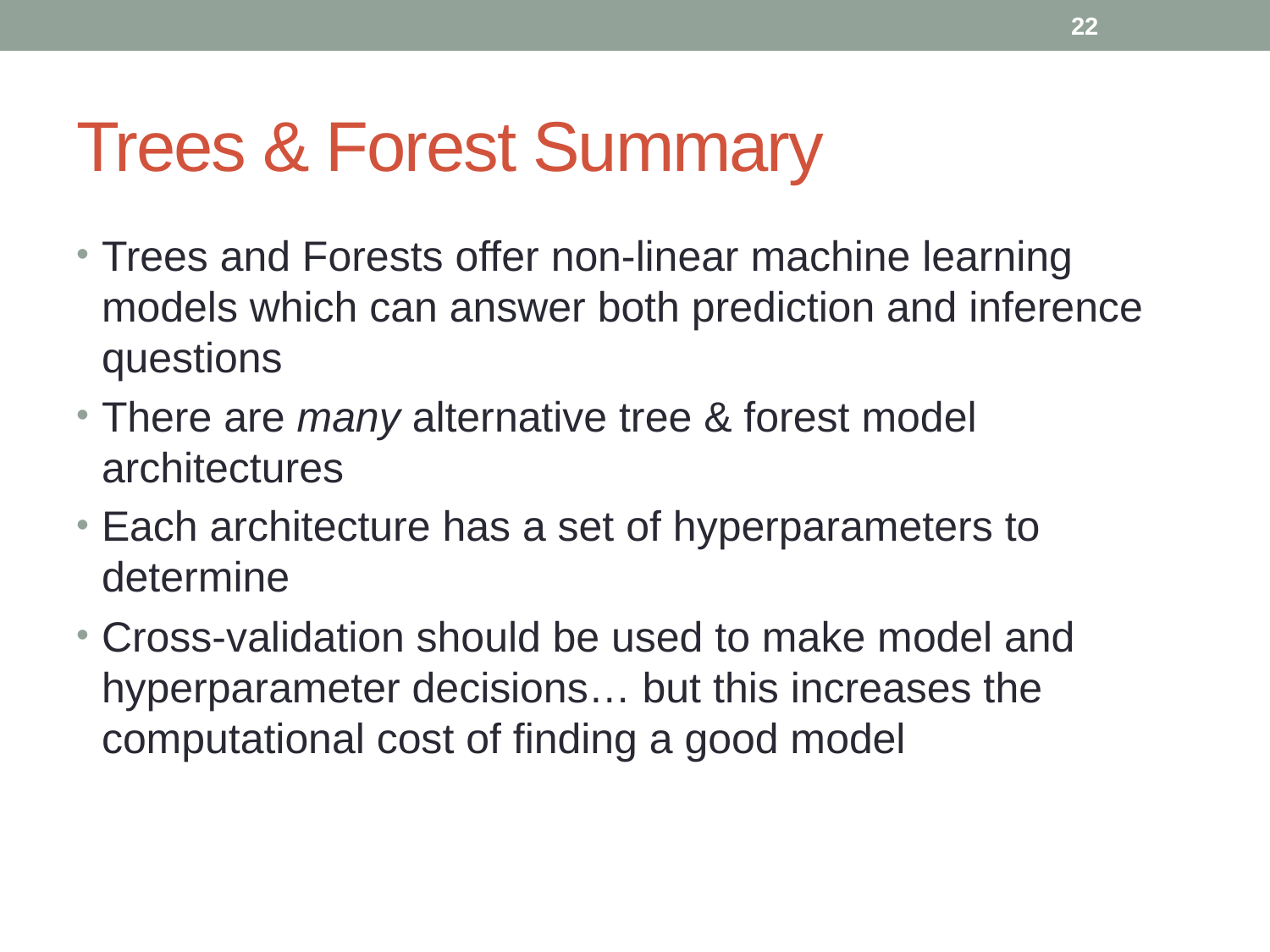

22
# Trees & Forest Summary
Trees and Forests offer non-linear machine learning models which can answer both prediction and inference questions
There are many alternative tree & forest model architectures
Each architecture has a set of hyperparameters to determine
Cross-validation should be used to make model and hyperparameter decisions… but this increases the computational cost of finding a good model